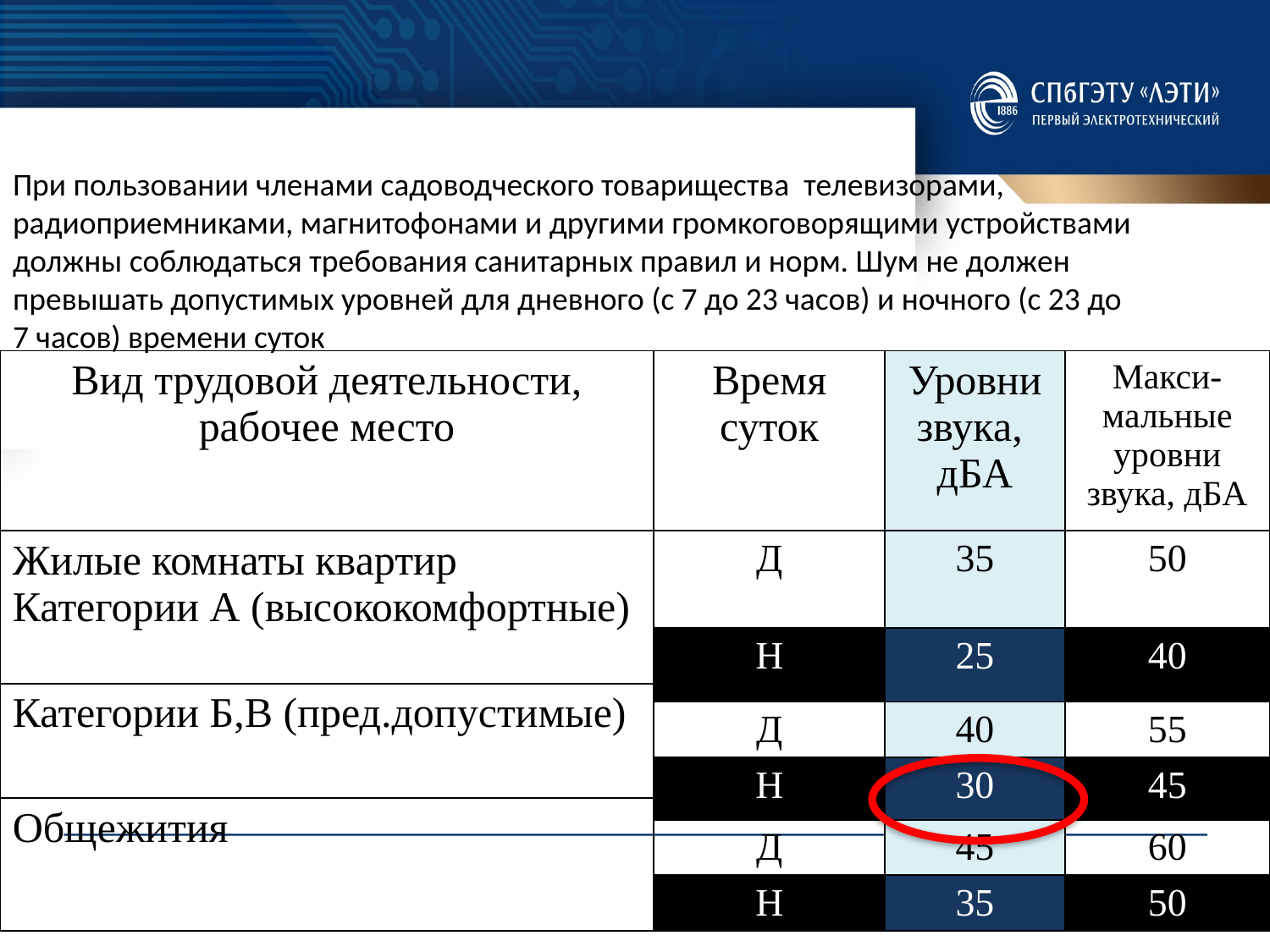

При пользовании членами садоводческого товарищества  телевизорами, радиоприемниками, магнитофонами и другими громкоговорящими устройствами  должны соблюдаться требования санитарных правил и норм. Шум не должен превышать допустимых уровней для дневного (с 7 до 23 часов) и ночного (с 23 до 7 часов) времени суток
| Вид трудовой деятельности, рабочее место | Время суток | Уровни звука, дБА | Макси-мальные уровни звука, дБА |
| --- | --- | --- | --- |
| Жилые комнаты квартир Категории А (высококомфортные) | Д | 35 | 50 |
|  | Н | 25 | 40 |
| Категории Б,В (пред.допустимые) |  |  |  |
|  | Д | 40 | 55 |
|  | Н | 30 | 45 |
| Общежития |  |  |  |
|  | Д | 45 | 60 |
|  | Н | 35 | 50 |